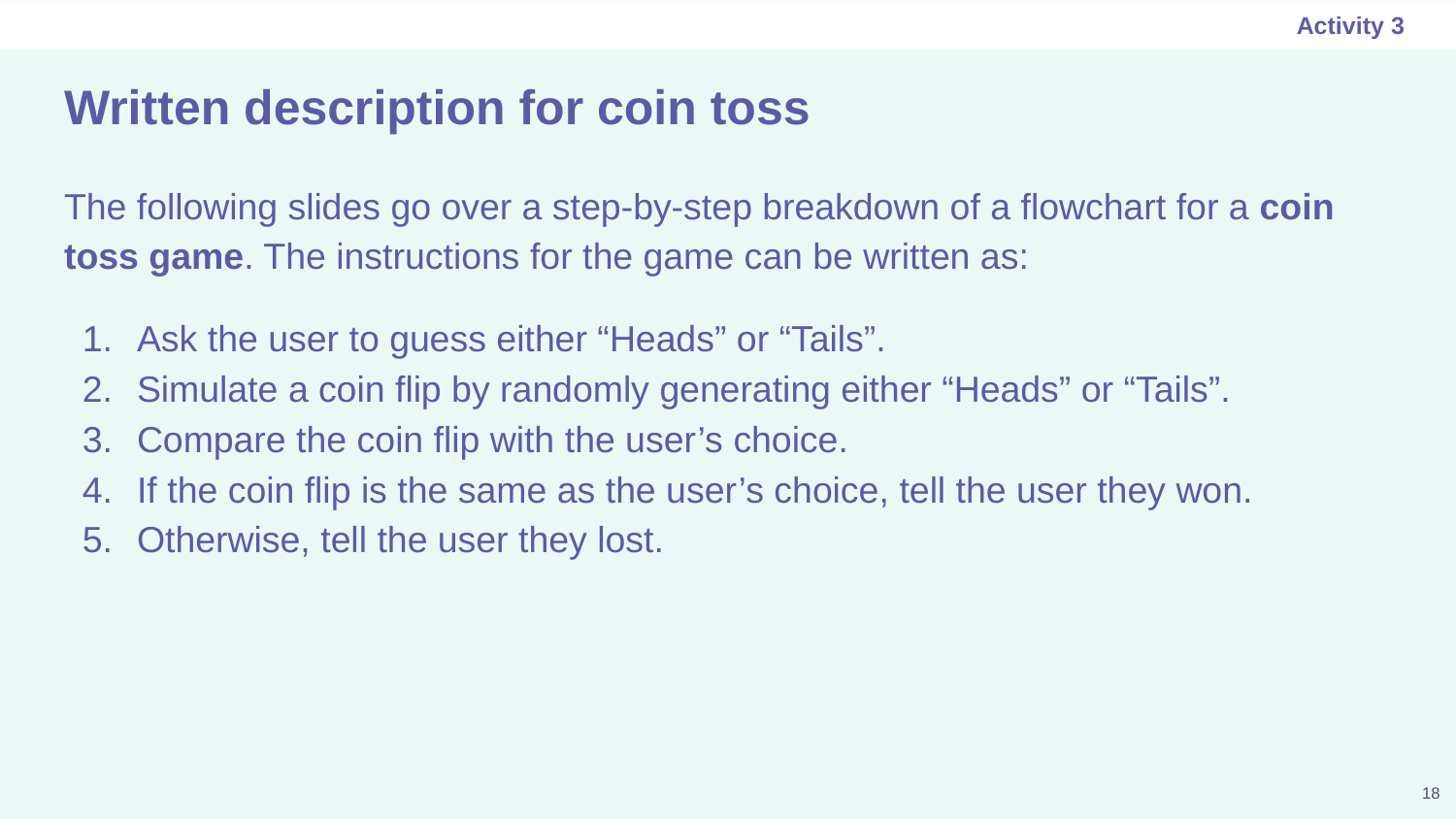

Activity 3
# Written description for coin toss
The following slides go over a step-by-step breakdown of a flowchart for a coin toss game. The instructions for the game can be written as:
Ask the user to guess either “Heads” or “Tails”.
Simulate a coin flip by randomly generating either “Heads” or “Tails”.
Compare the coin flip with the user’s choice.
If the coin flip is the same as the user’s choice, tell the user they won.
Otherwise, tell the user they lost.
18